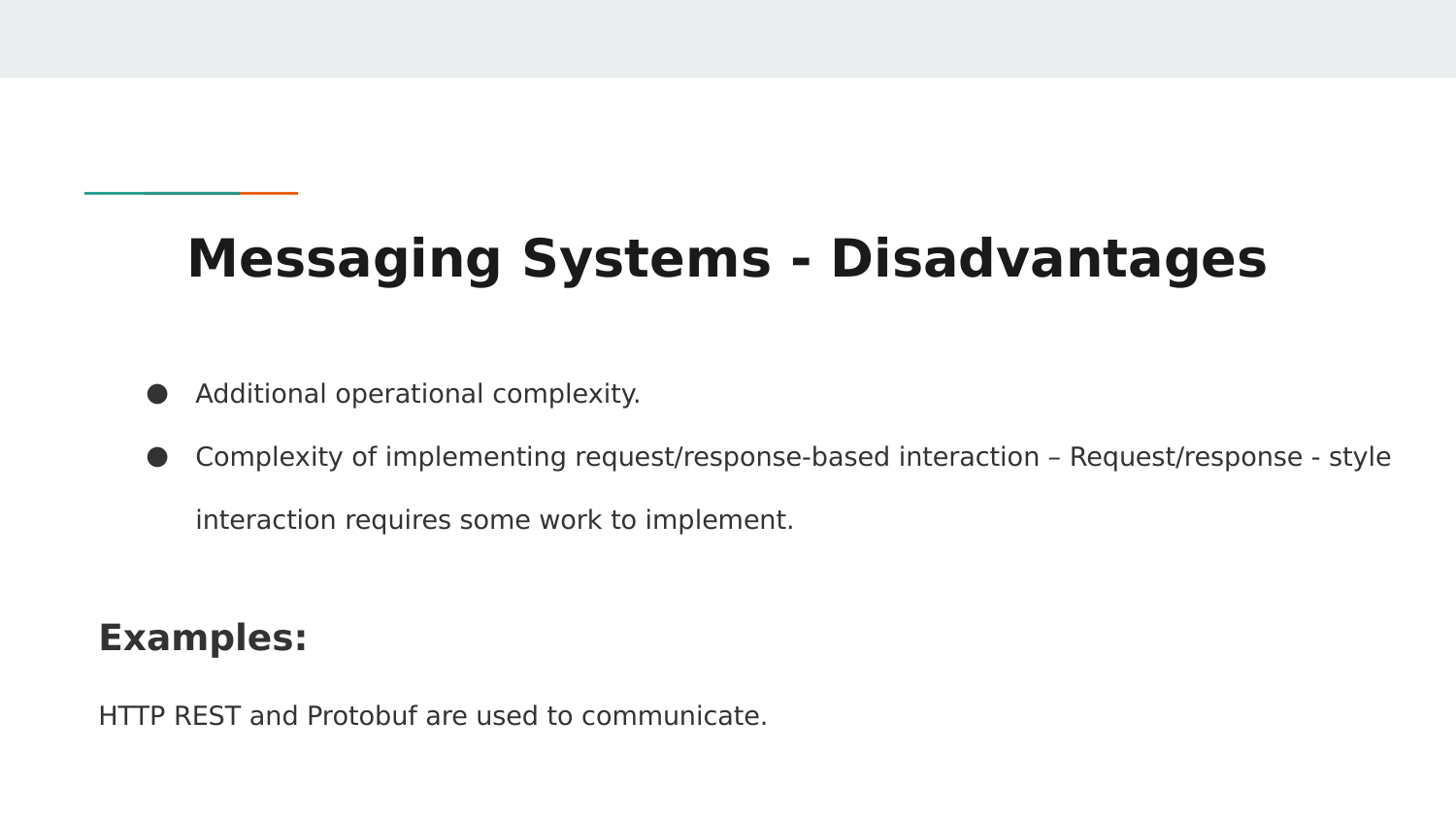

# Messaging Systems - Disadvantages
Additional operational complexity.
Complexity of implementing request/response‑based interaction – Request/response ‑ style interaction requires some work to implement.
Examples:
HTTP REST and Protobuf are used to communicate.